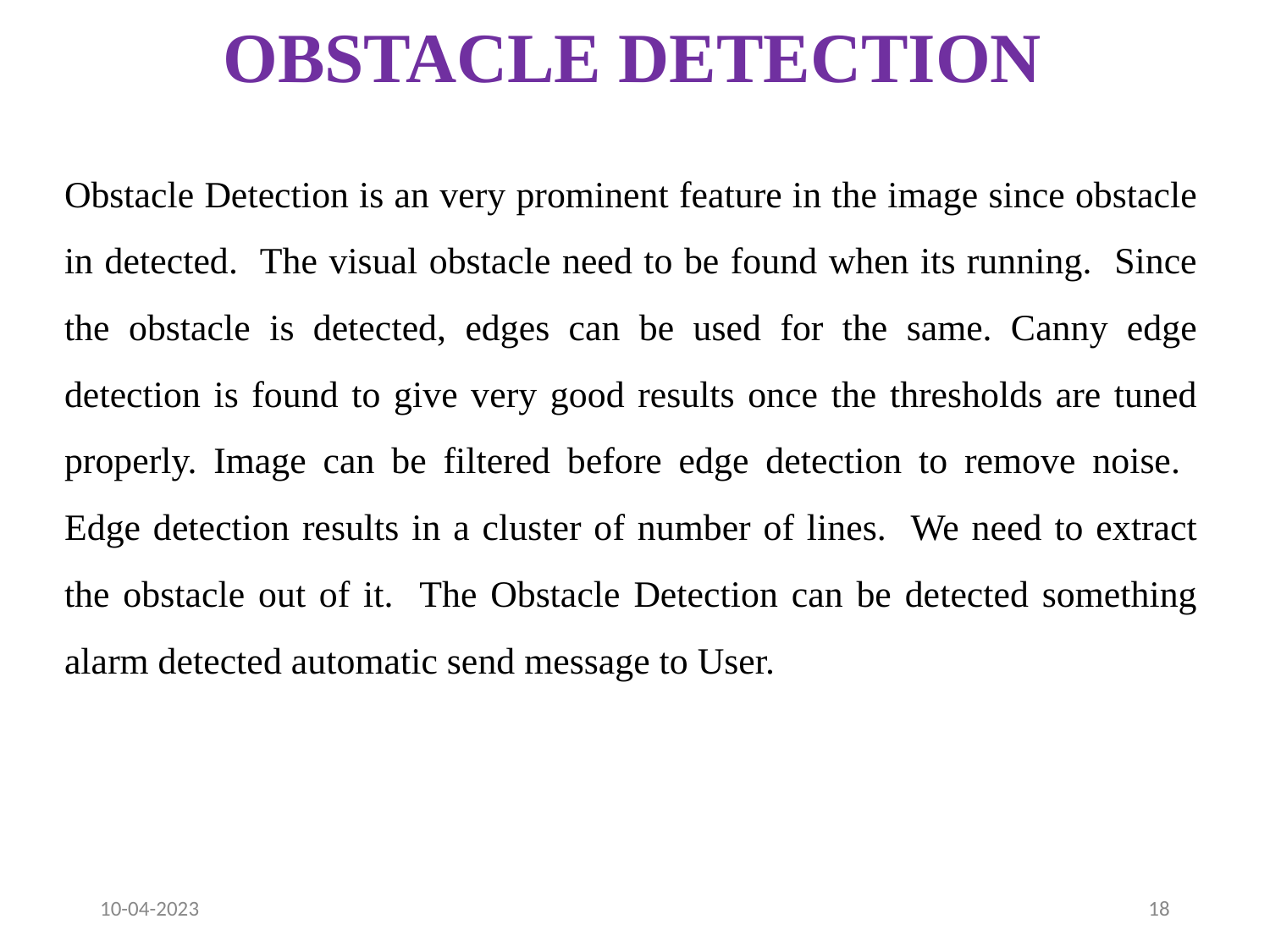

# OBSTACLE DETECTION
Obstacle Detection is an very prominent feature in the image since obstacle in detected.  The visual obstacle need to be found when its running.  Since the obstacle is detected, edges can be used for the same. Canny edge detection is found to give very good results once the thresholds are tuned properly. Image can be filtered before edge detection to remove noise.  Edge detection results in a cluster of number of lines.  We need to extract the obstacle out of it.  The Obstacle Detection can be detected something alarm detected automatic send message to User.

10-04-2023
18